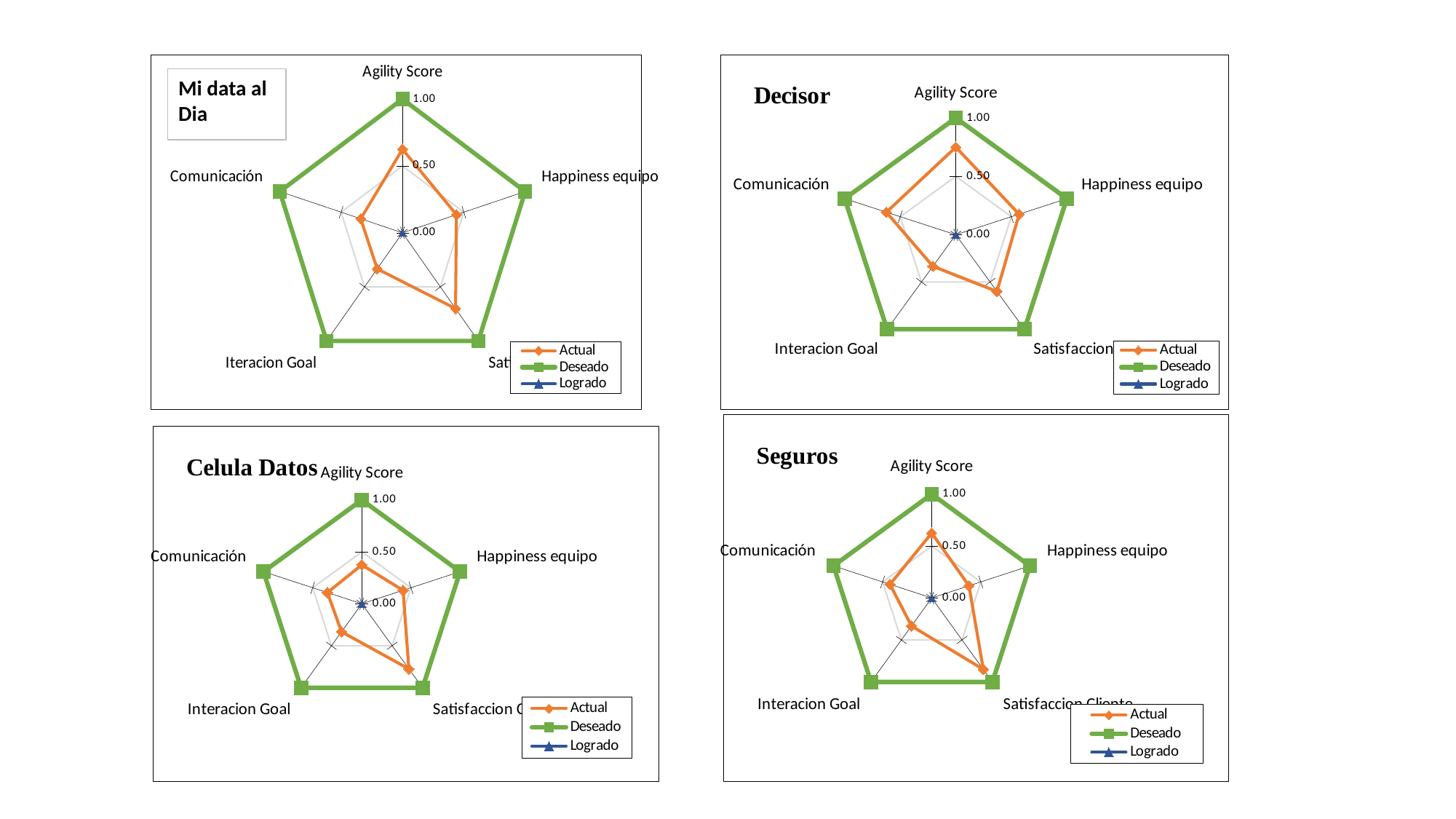

### Chart

| Category | Actual | Deseado | Logrado |
|---|---|---|---|
| Agility Score | 0.625 | 1.0 | 0.0 |
| Happiness equipo | 0.44000000000000006 | 1.0 | 0.0 |
| Satisfaccion Cliente | 0.7 | 1.0 | 0.0 |
| Iteracion Goal | 0.3333333333333333 | 1.0 | 0.0 |
| Comunicación | 0.34 | 1.0 | 0.0 |
Mi data al Dia

### Chart

| Category | Actual | Deseado | Logrado |
|---|---|---|---|
| Agility Score | 0.75 | 1.0 | 0.0 |
| Happiness equipo | 0.5700000000000001 | 1.0 | 0.0 |
| Satisfaccion Cliente | 0.6 | 1.0 | 0.0 |
| Interacion Goal | 0.3333333333333333 | 1.0 | 0.0 |
| Comunicación | 0.625 | 1.0 | 0.0 |

### Chart

| Category | Actual | Deseado | Logrado |
|---|---|---|---|
| Agility Score | 0.625 | 1.0 | 0.0 |
| Happiness equipo | 0.38 | 1.0 | 0.0 |
| Satisfaccion Cliente | 0.8500000000000001 | 1.0 | 0.0 |
| Interacion Goal | 0.3333333333333333 | 1.0 | 0.0 |
| Comunicación | 0.42500000000000004 | 1.0 | 0.0 |

### Chart

| Category | Actual | Deseado | Logrado |
|---|---|---|---|
| Agility Score | 0.375 | 1.0 | 0.0 |
| Happiness equipo | 0.42000000000000004 | 1.0 | 0.0 |
| Satisfaccion Cliente | 0.7749999999999999 | 1.0 | 0.0 |
| Interacion Goal | 0.3333333333333333 | 1.0 | 0.0 |
| Comunicación | 0.35 | 1.0 | 0.0 |